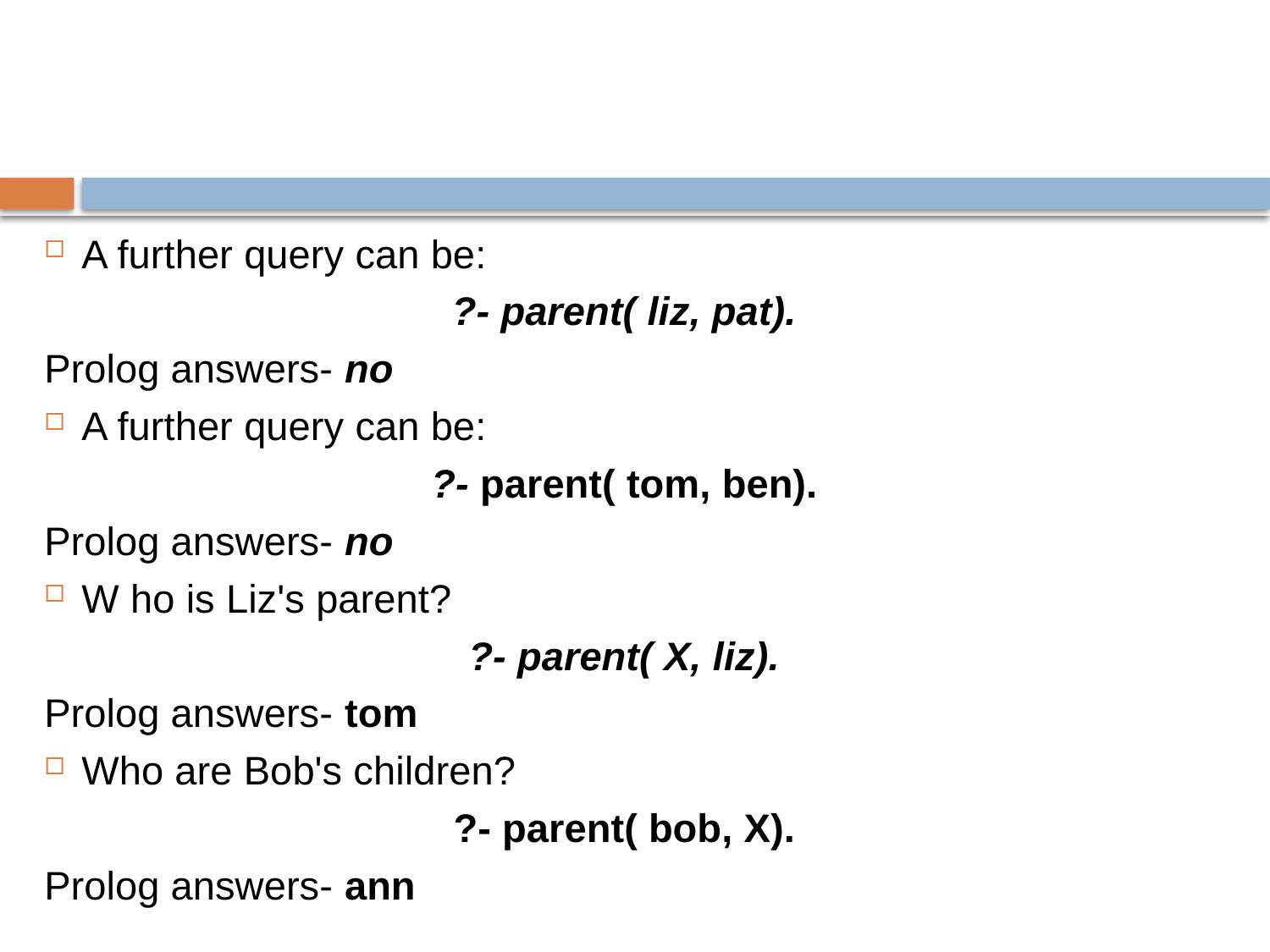

#
A further query can be:
?- parent( liz, pat).
Prolog answers- no
A further query can be:
?- parent( tom, ben).
Prolog answers- no
W ho is Liz's parent?
?- parent( X, liz).
Prolog answers- tom
Who are Bob's children?
?- parent( bob, X).
Prolog answers- ann